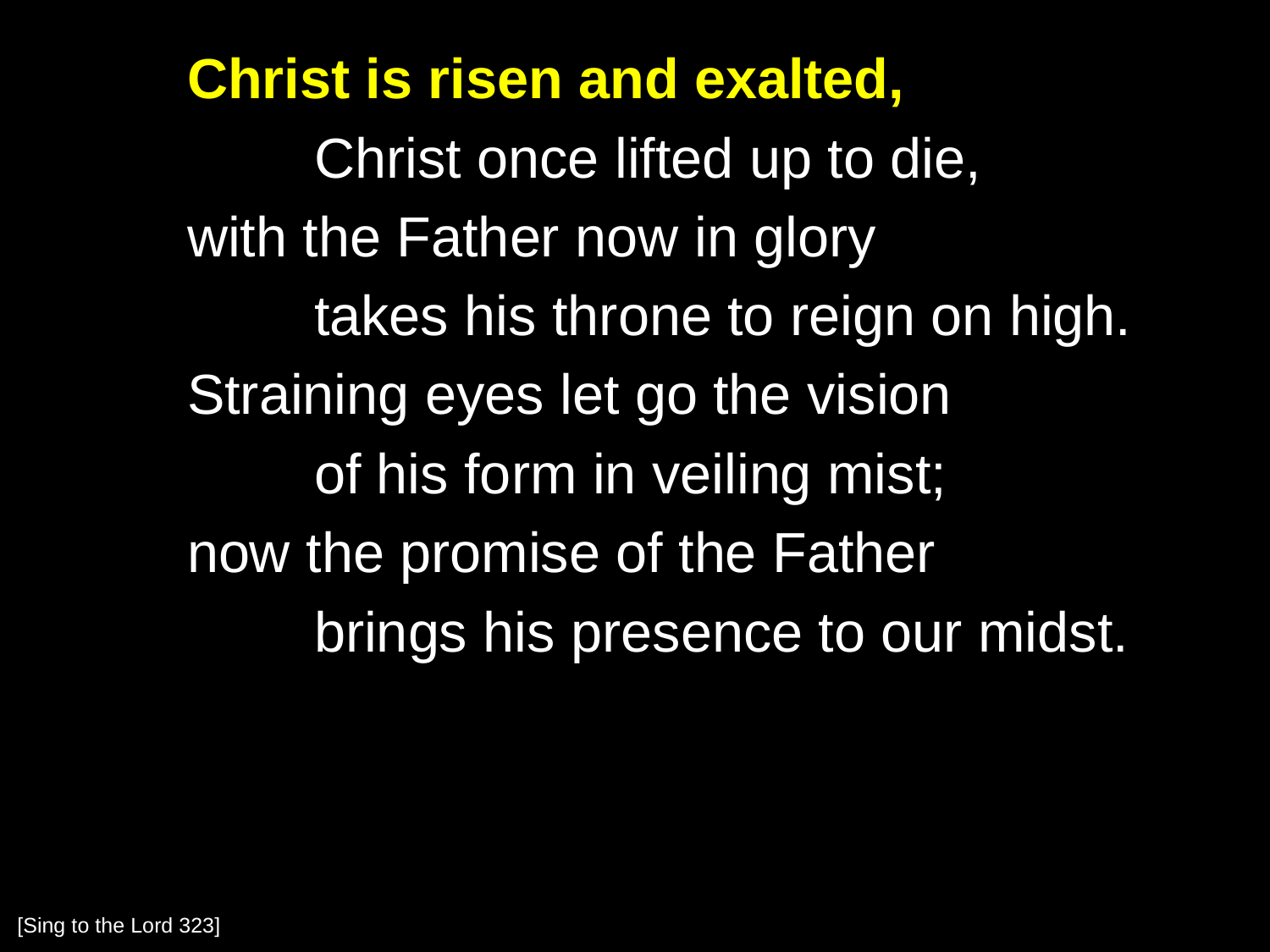

Christ is risen and exalted,
		Christ once lifted up to die,
	with the Father now in glory
		takes his throne to reign on high.
	Straining eyes let go the vision
		of his form in veiling mist;
	now the promise of the Father
		brings his presence to our midst.
[Sing to the Lord 323]